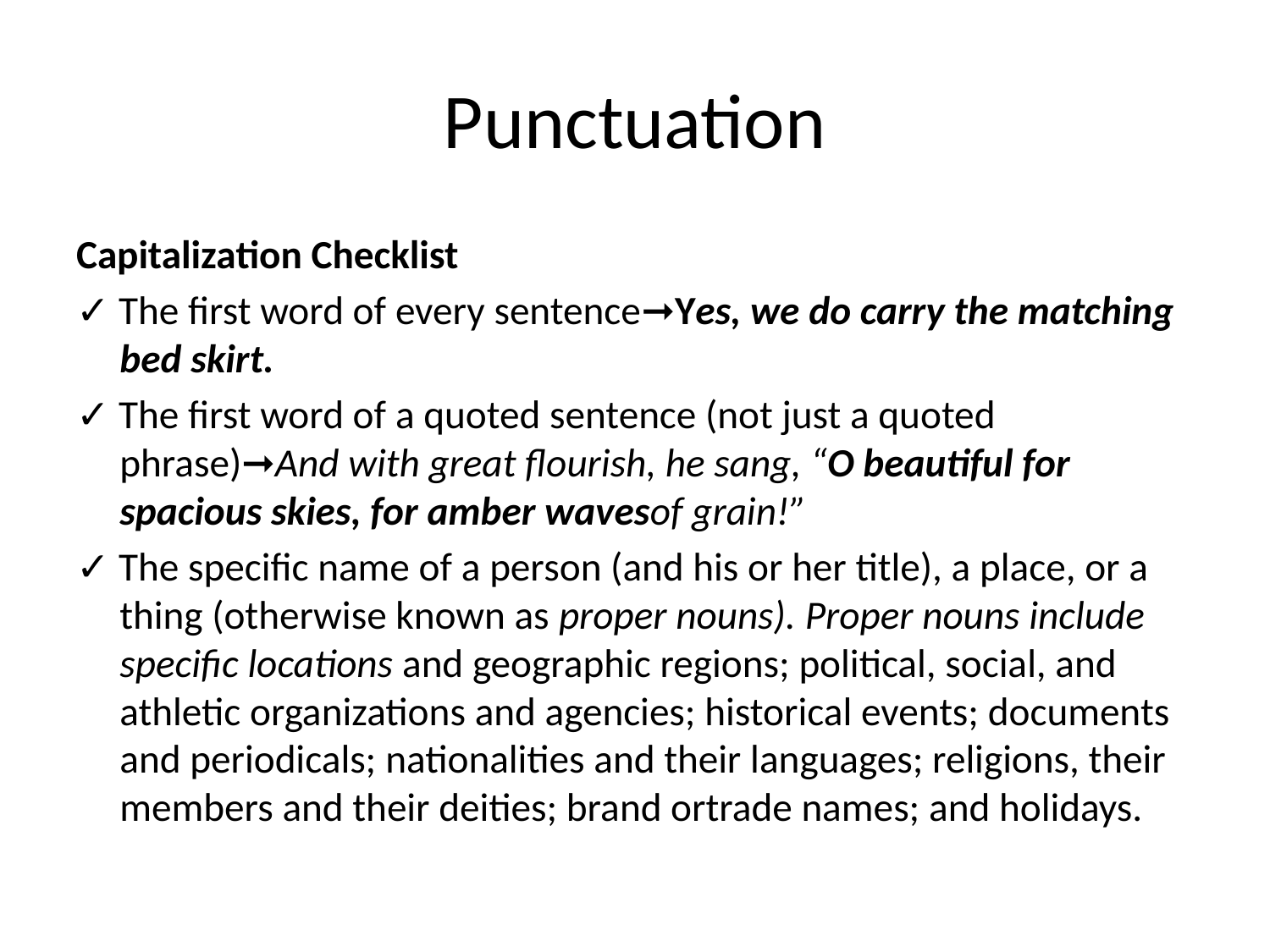

# Punctuation
Capitalization Checklist
✓ The first word of every sentence➞Yes, we do carry the matching bed skirt.
✓ The first word of a quoted sentence (not just a quoted phrase)➞And with great flourish, he sang, “O beautiful for spacious skies, for amber wavesof grain!”
✓ The specific name of a person (and his or her title), a place, or a thing (otherwise known as proper nouns). Proper nouns include specific locations and geographic regions; political, social, and athletic organizations and agencies; historical events; documents and periodicals; nationalities and their languages; religions, their members and their deities; brand ortrade names; and holidays.